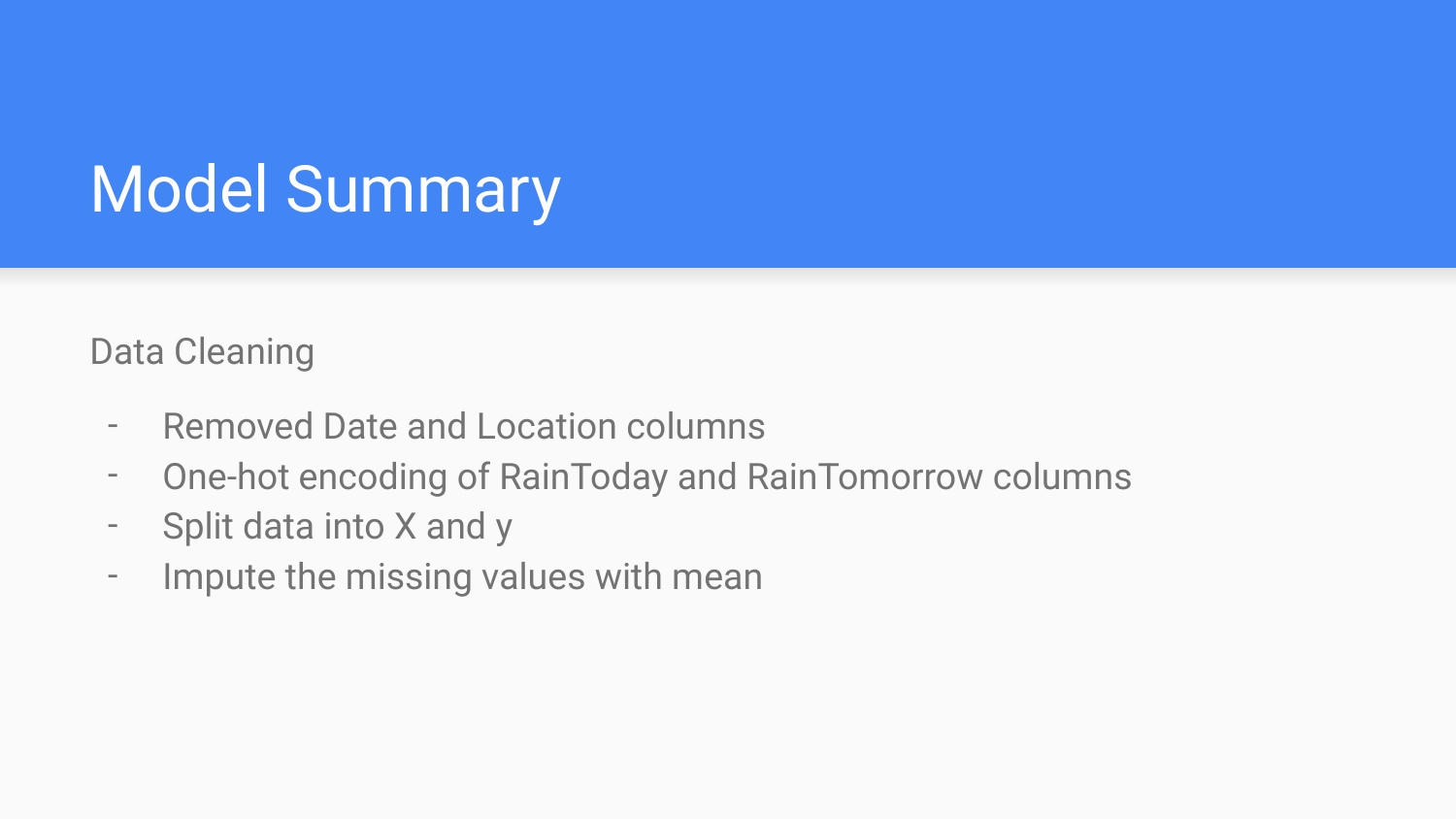

# Model Summary
Data Cleaning
Removed Date and Location columns
One-hot encoding of RainToday and RainTomorrow columns
Split data into X and y
Impute the missing values with mean